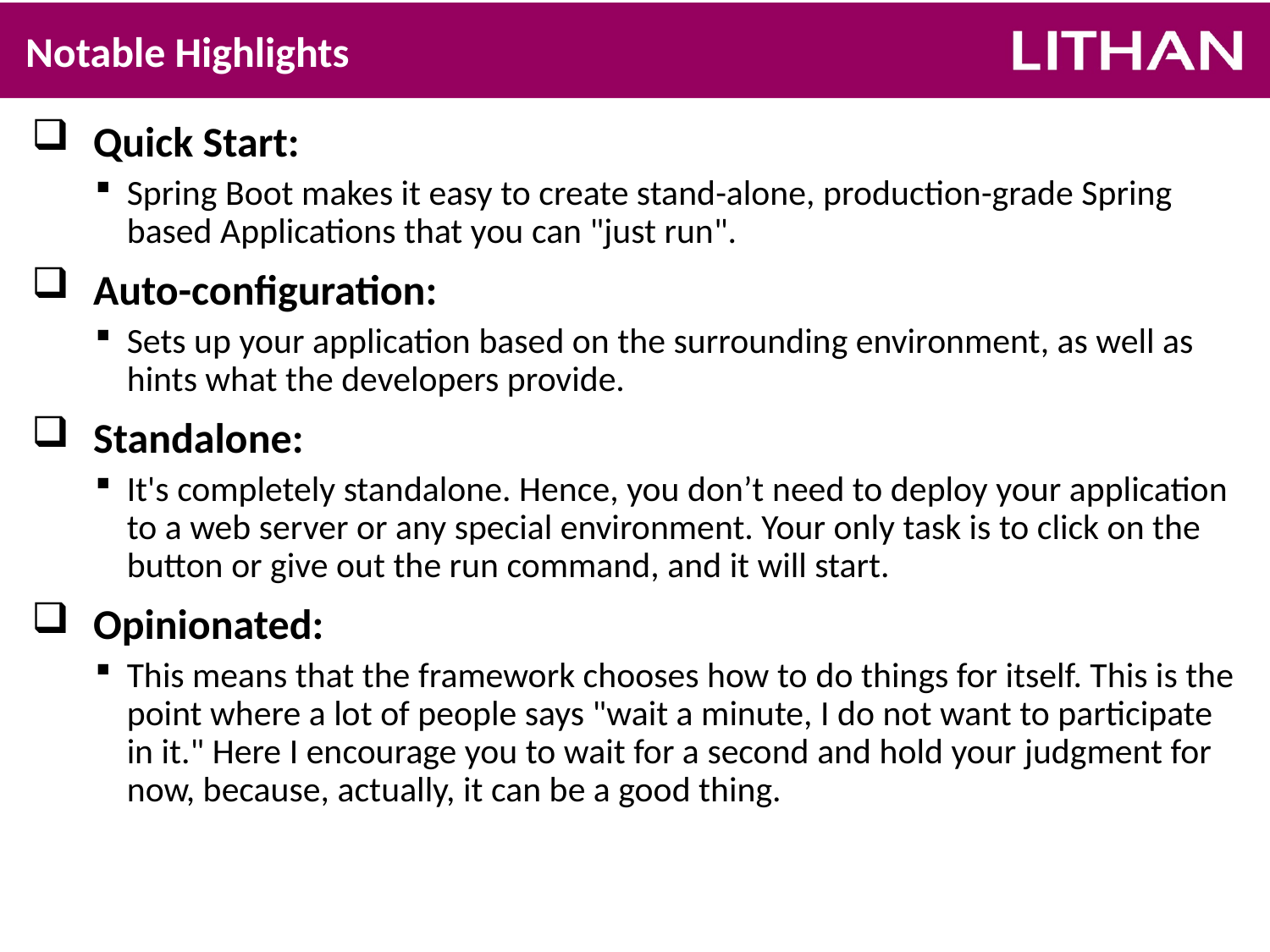

# Notable Highlights
Quick Start:
Spring Boot makes it easy to create stand-alone, production-grade Spring based Applications that you can "just run".
Auto-configuration:
Sets up your application based on the surrounding environment, as well as hints what the developers provide.
Standalone:
It's completely standalone. Hence, you don’t need to deploy your application to a web server or any special environment. Your only task is to click on the button or give out the run command, and it will start.
Opinionated:
This means that the framework chooses how to do things for itself. This is the point where a lot of people says "wait a minute, I do not want to participate in it." Here I encourage you to wait for a second and hold your judgment for now, because, actually, it can be a good thing.